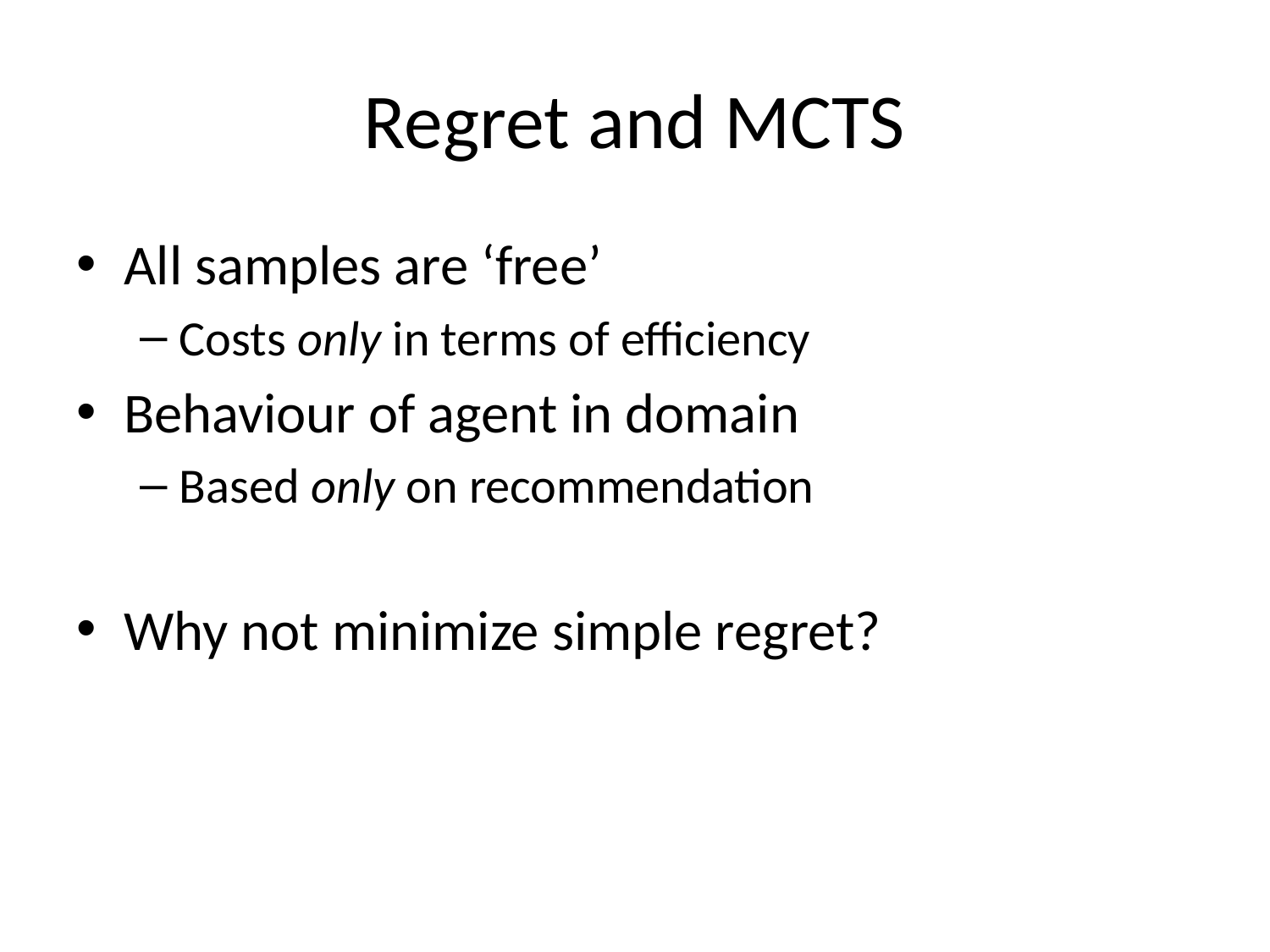

# Regret and MCTS
All samples are ‘free’
Costs only in terms of efficiency
Behaviour of agent in domain
Based only on recommendation

Why not minimize simple regret?